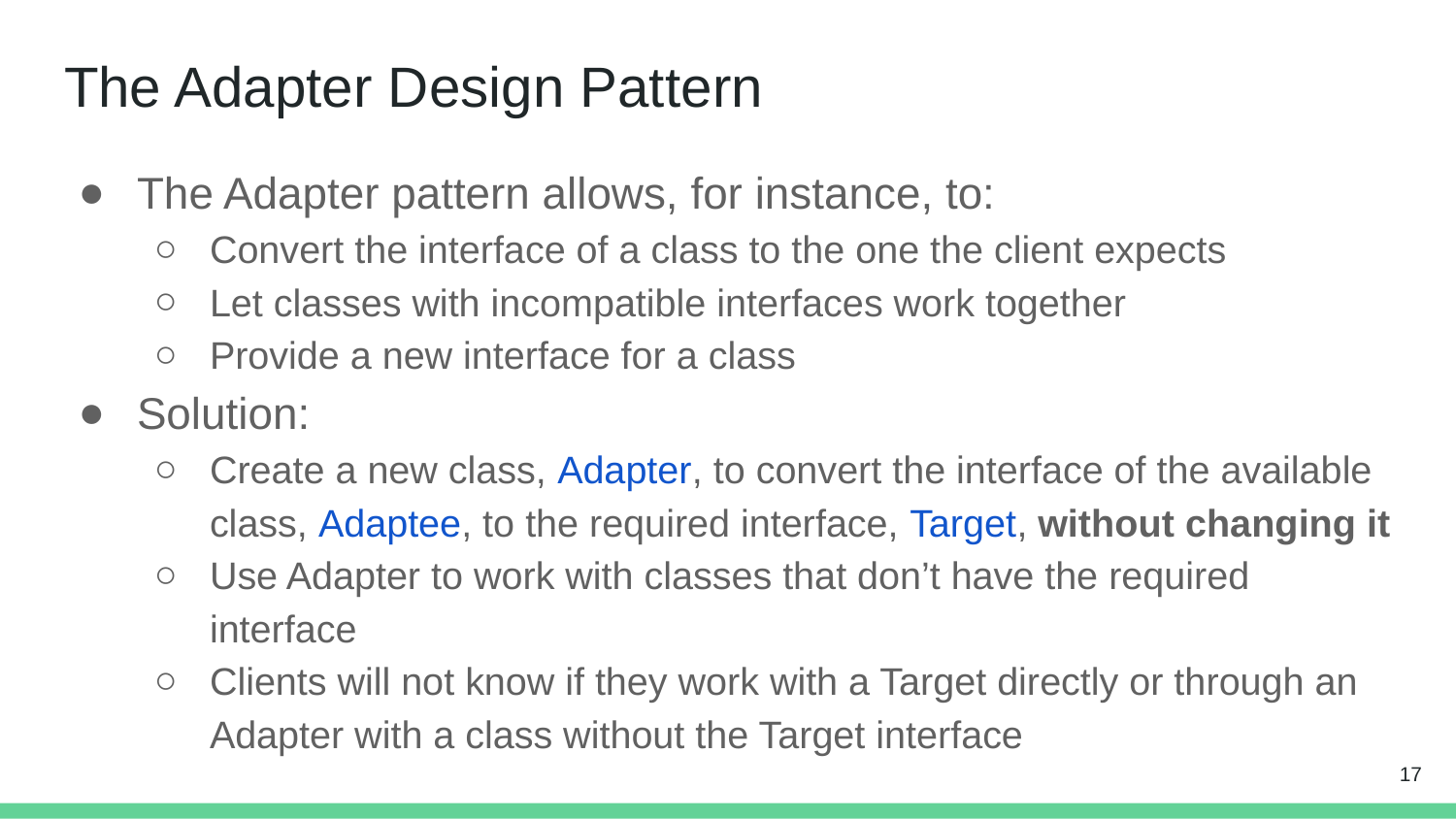

# The Adapter Design Pattern
The Adapter pattern allows, for instance, to:
Convert the interface of a class to the one the client expects
Let classes with incompatible interfaces work together
Provide a new interface for a class
Solution:
Create a new class, Adapter, to convert the interface of the available class, Adaptee, to the required interface, Target, without changing it
Use Adapter to work with classes that don’t have the required interface
Clients will not know if they work with a Target directly or through an Adapter with a class without the Target interface
17